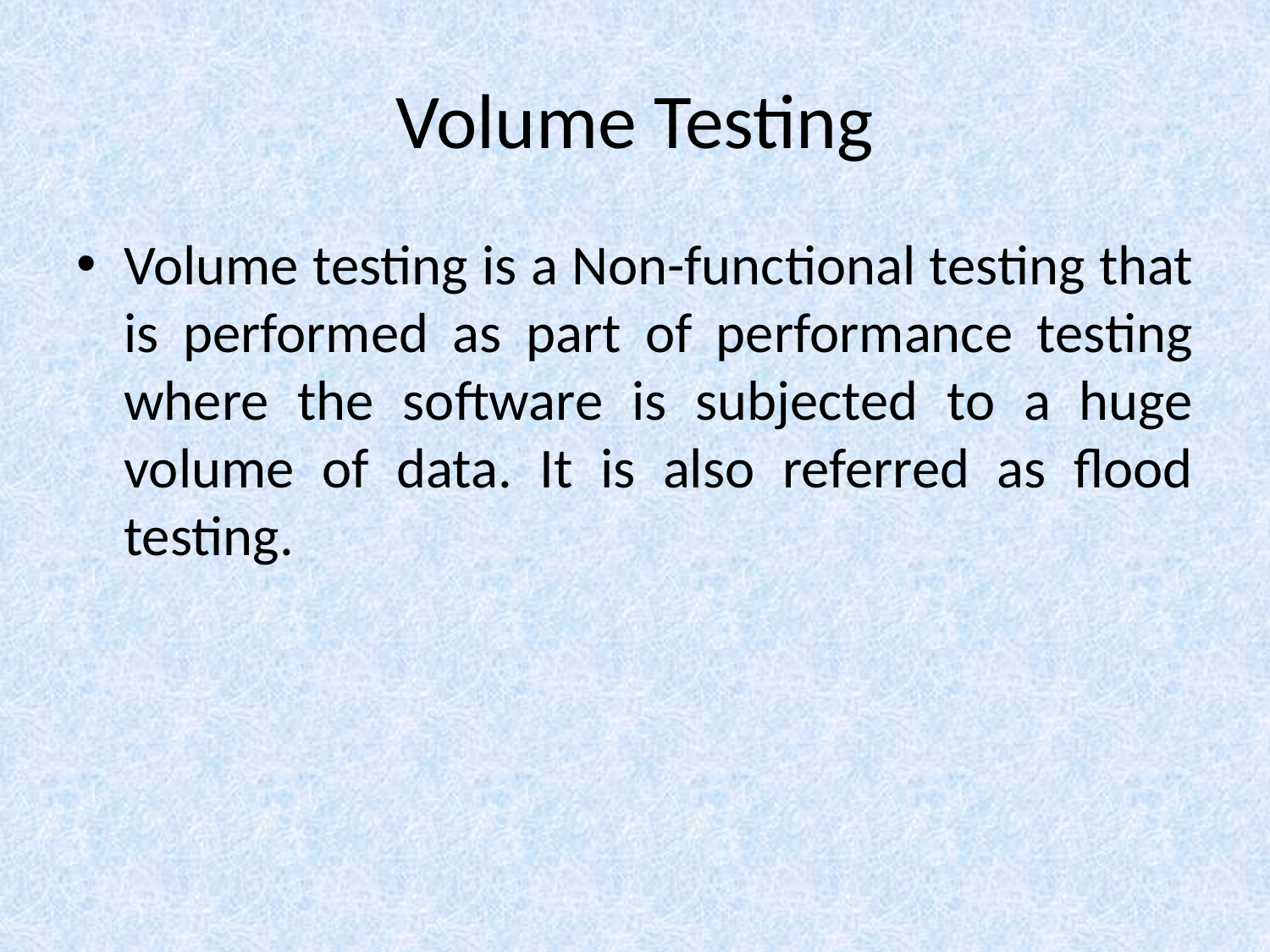

# Volume Testing
Volume testing is a Non-functional testing that is performed as part of performance testing where the software is subjected to a huge volume of data. It is also referred as flood testing.